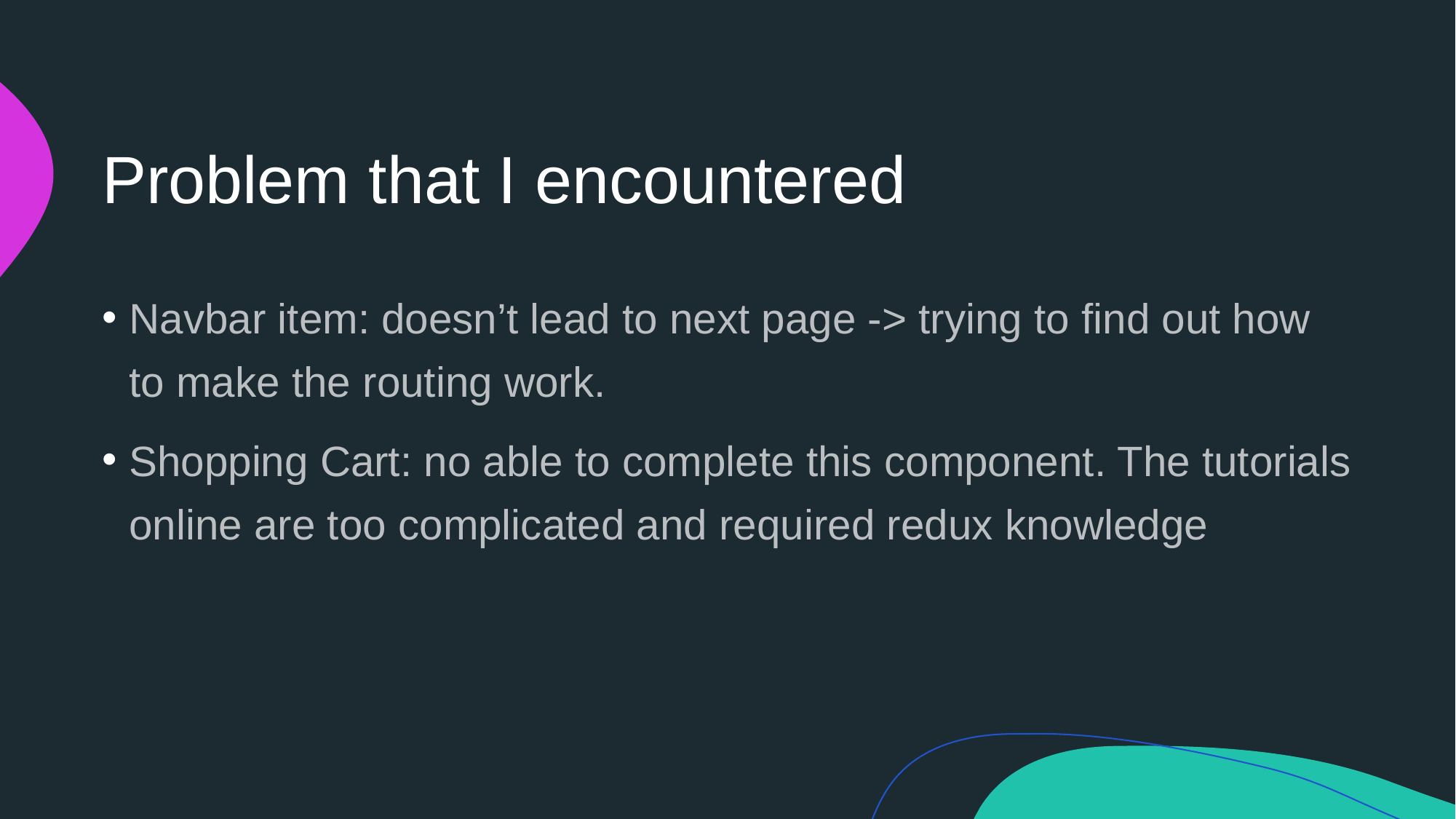

# Problem that I encountered
Navbar item: doesn’t lead to next page -> trying to find out how to make the routing work.
Shopping Cart: no able to complete this component. The tutorials online are too complicated and required redux knowledge